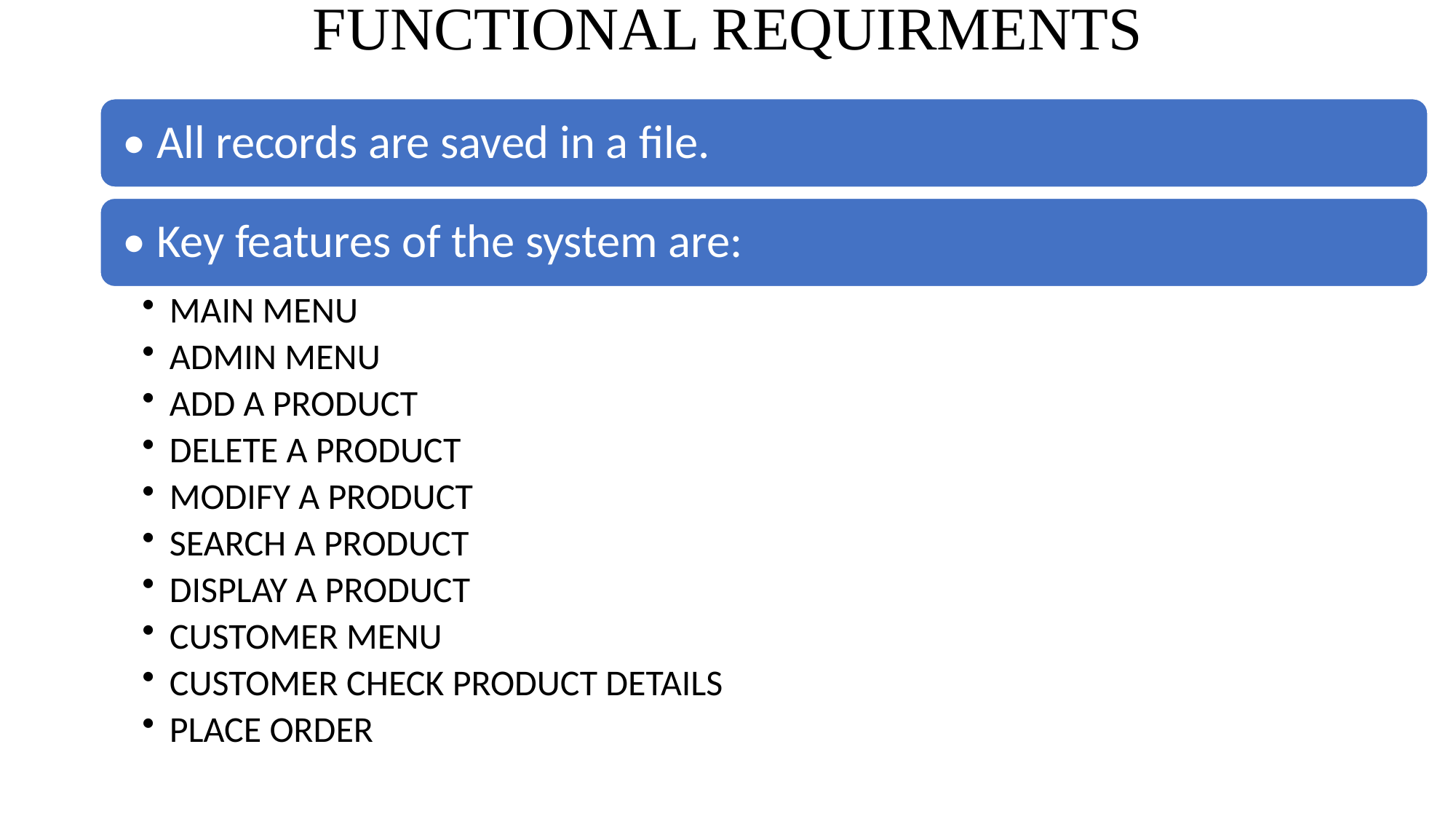

# FUNCTIONAL REQUIRMENTS
• All records are saved in a file.
• Key features of the system are:
MAIN MENU
ADMIN MENU
ADD A PRODUCT
DELETE A PRODUCT
MODIFY A PRODUCT
SEARCH A PRODUCT
DISPLAY A PRODUCT
CUSTOMER MENU
CUSTOMER CHECK PRODUCT DETAILS
PLACE ORDER